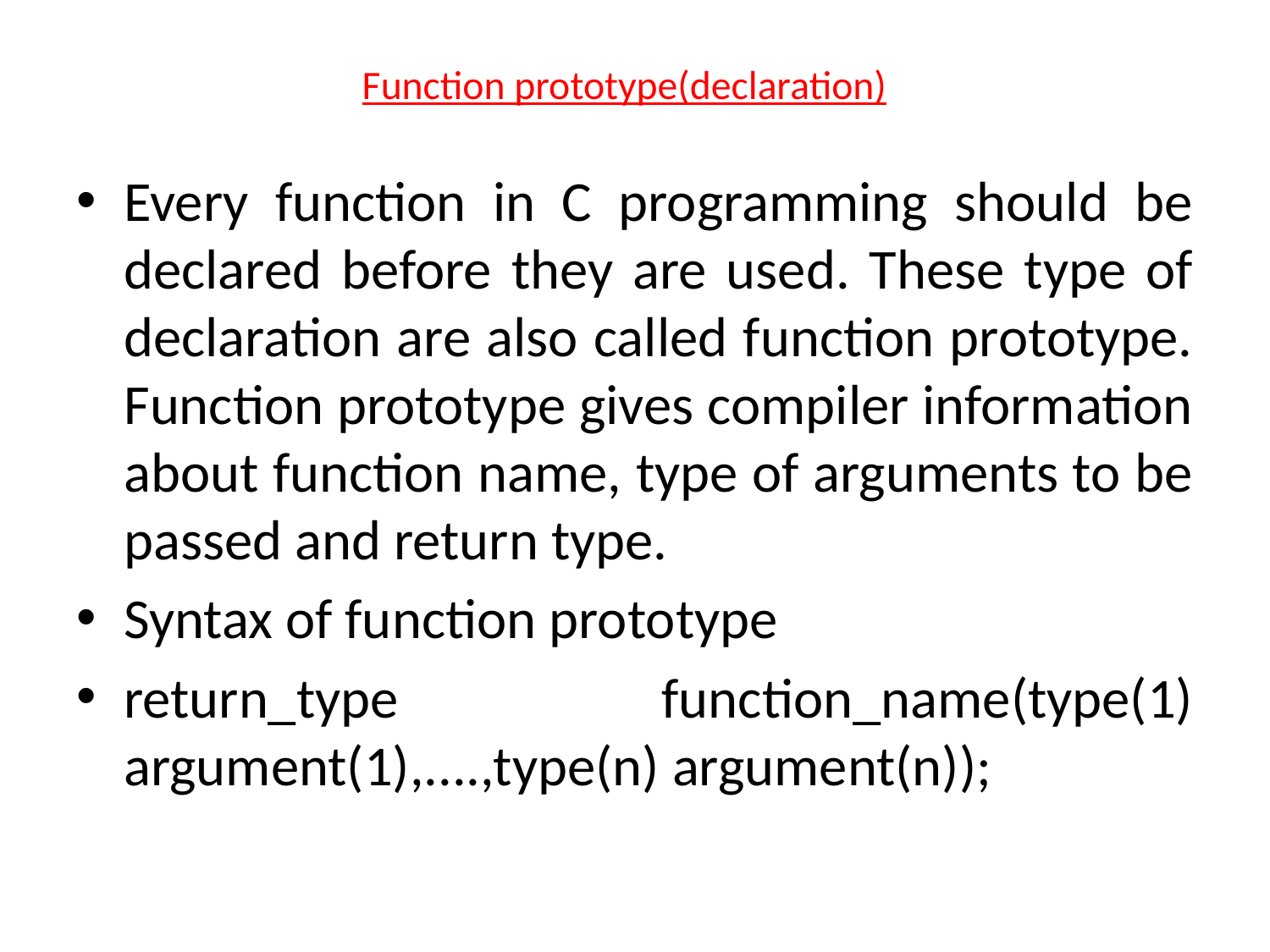

# Function prototype(declaration)
Every function in C programming should be declared before they are used. These type of declaration are also called function prototype. Function prototype gives compiler information about function name, type of arguments to be passed and return type.
Syntax of function prototype
return_type function_name(type(1) argument(1),....,type(n) argument(n));